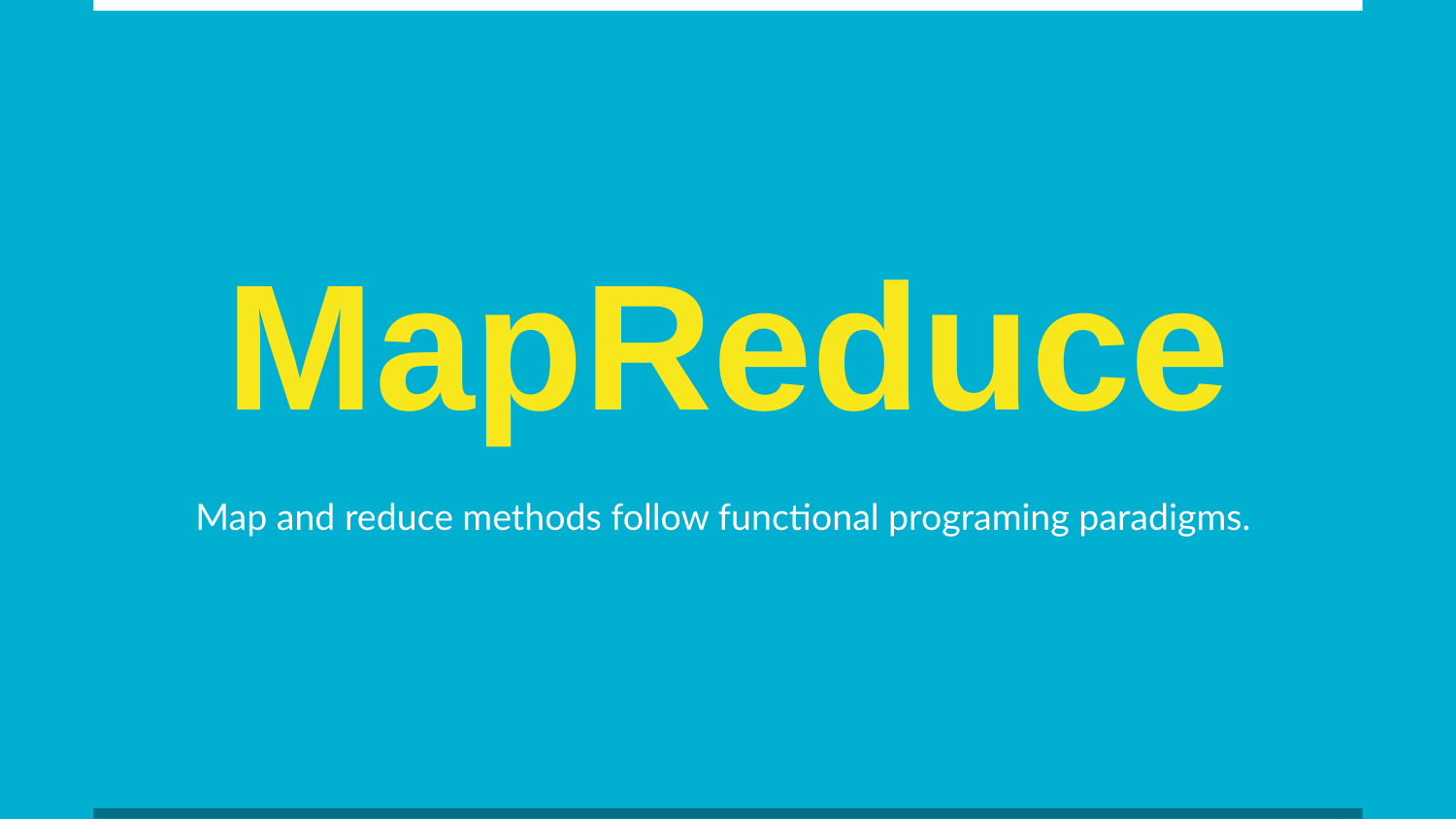

# MapReduce
Map and reduce methods follow functional programing paradigms.